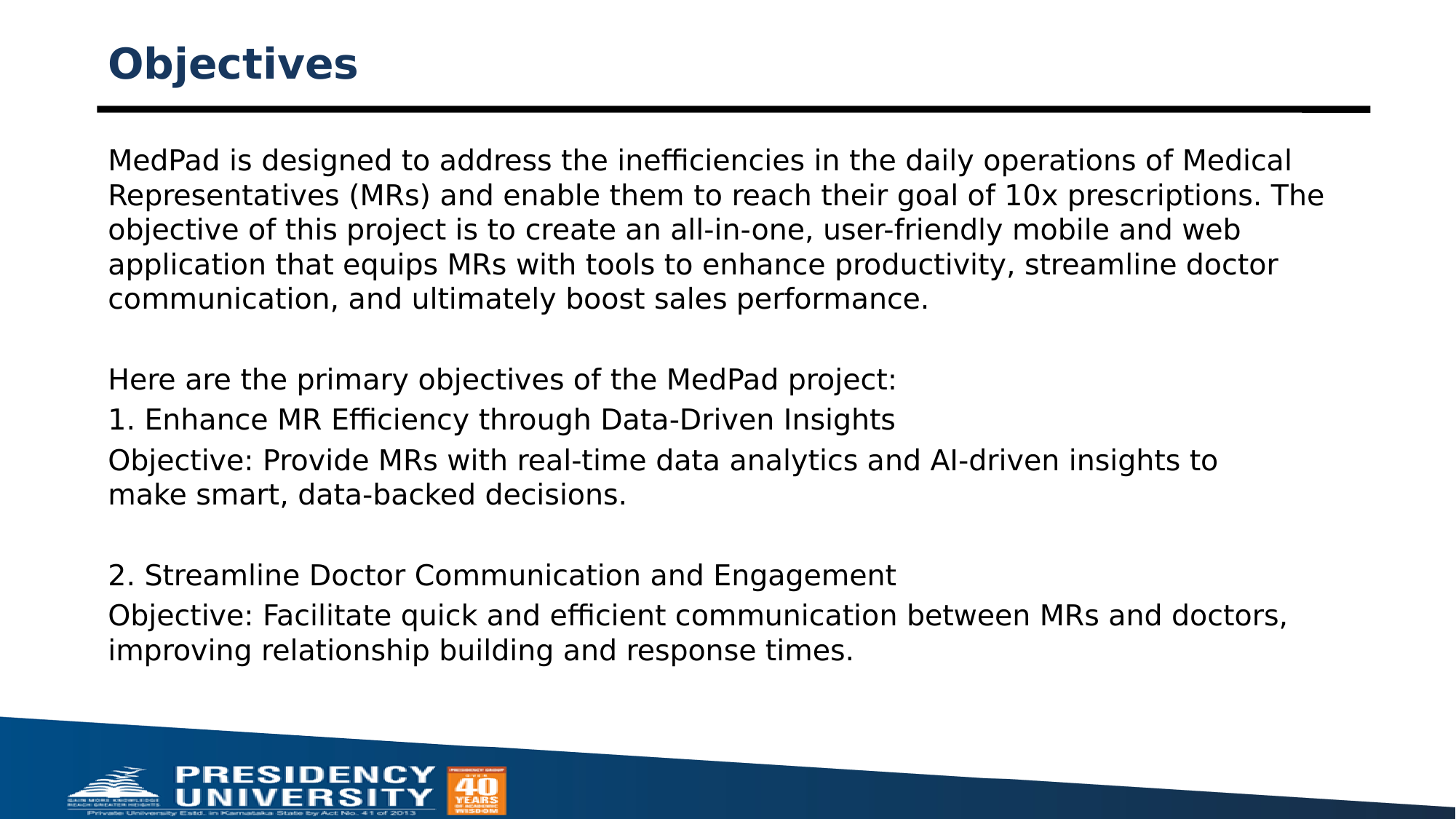

# Objectives
MedPad is designed to address the inefficiencies in the daily operations of Medical Representatives (MRs) and enable them to reach their goal of 10x prescriptions. The objective of this project is to create an all-in-one, user-friendly mobile and web application that equips MRs with tools to enhance productivity, streamline doctor communication, and ultimately boost sales performance.

Here are the primary objectives of the MedPad project:
1. Enhance MR Efficiency through Data-Driven Insights
Objective: Provide MRs with real-time data analytics and AI-driven insights to          make smart, data-backed decisions.

2. Streamline Doctor Communication and Engagement
Objective: Facilitate quick and efficient communication between MRs and doctors, improving relationship building and response times.